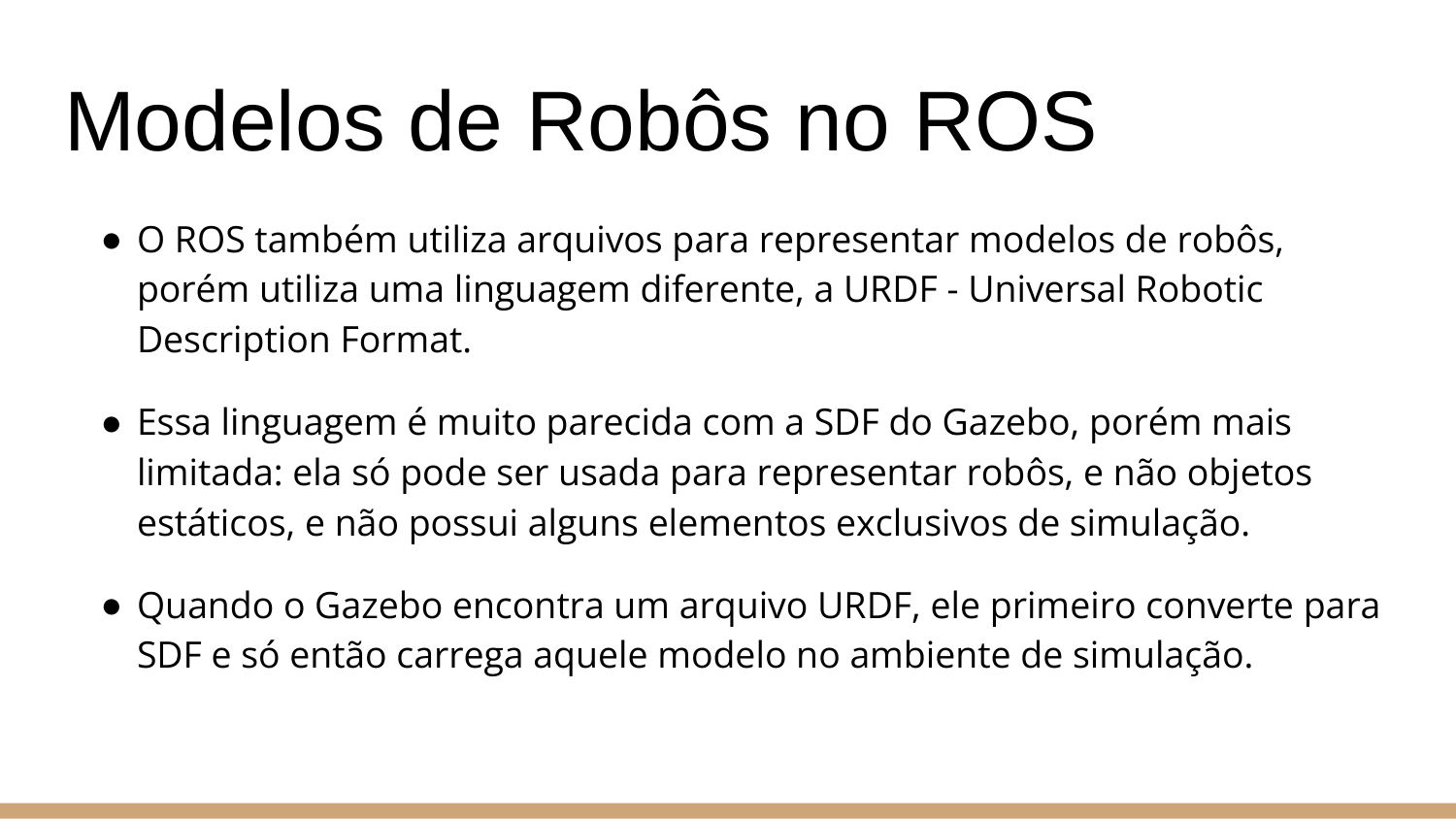

# Modelos de Robôs no ROS
O ROS também utiliza arquivos para representar modelos de robôs, porém utiliza uma linguagem diferente, a URDF - Universal Robotic Description Format.
Essa linguagem é muito parecida com a SDF do Gazebo, porém mais limitada: ela só pode ser usada para representar robôs, e não objetos estáticos, e não possui alguns elementos exclusivos de simulação.
Quando o Gazebo encontra um arquivo URDF, ele primeiro converte para SDF e só então carrega aquele modelo no ambiente de simulação.